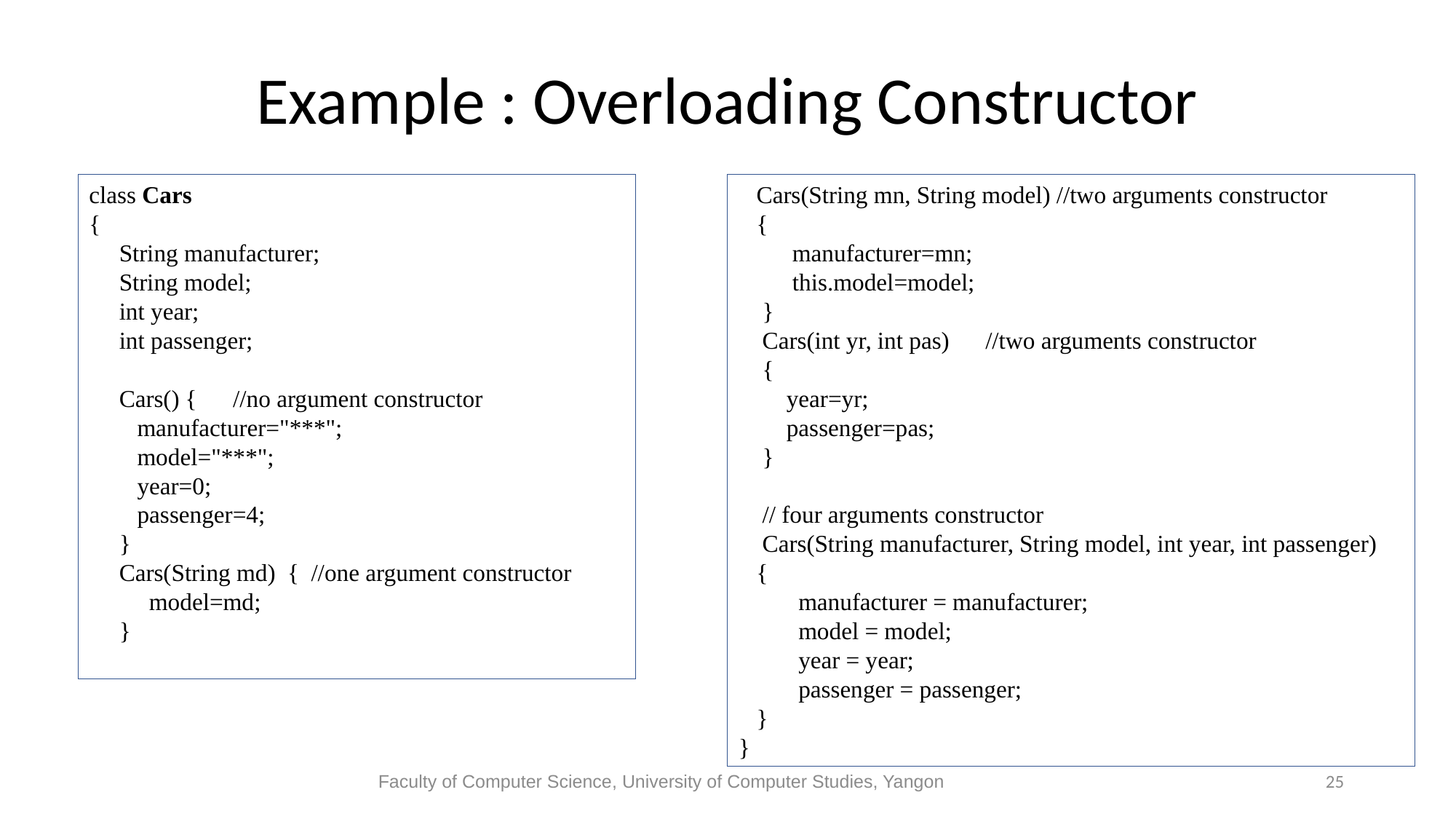

# Example : Overloading Constructor
class Cars
{
     String manufacturer;
     String model;
     int year;
     int passenger;

     Cars() {      //no argument constructor
        manufacturer="***";
        model="***";
        year=0;
        passenger=4;
     }
     Cars(String md)  {  //one argument constructor
          model=md;
     }

   Cars(String mn, String model) //two arguments constructor
   {
         manufacturer=mn;
         this.model=model;
    }
    Cars(int yr, int pas)      //two arguments constructor
    {
        year=yr;
        passenger=pas;
    }

    // four arguments constructor
    Cars(String manufacturer, String model, int year, int passenger)
   {
          manufacturer = manufacturer;
          model = model;
          year = year;
          passenger = passenger;
   }
}
Faculty of Computer Science, University of Computer Studies, Yangon
25